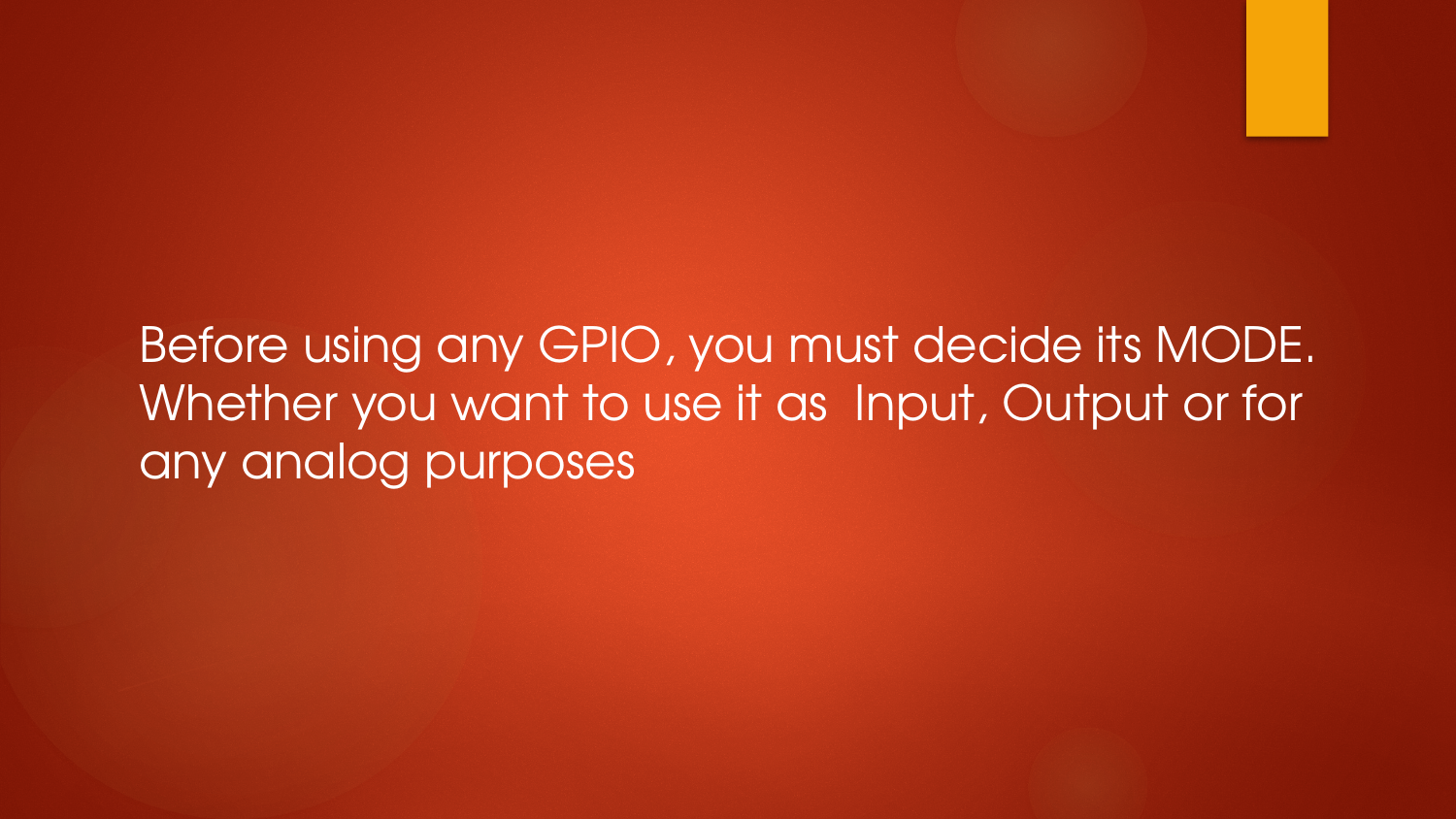

Before using any GPIO, you must decide its MODE. Whether you want to use it as  Input, Output or for any analog purposes